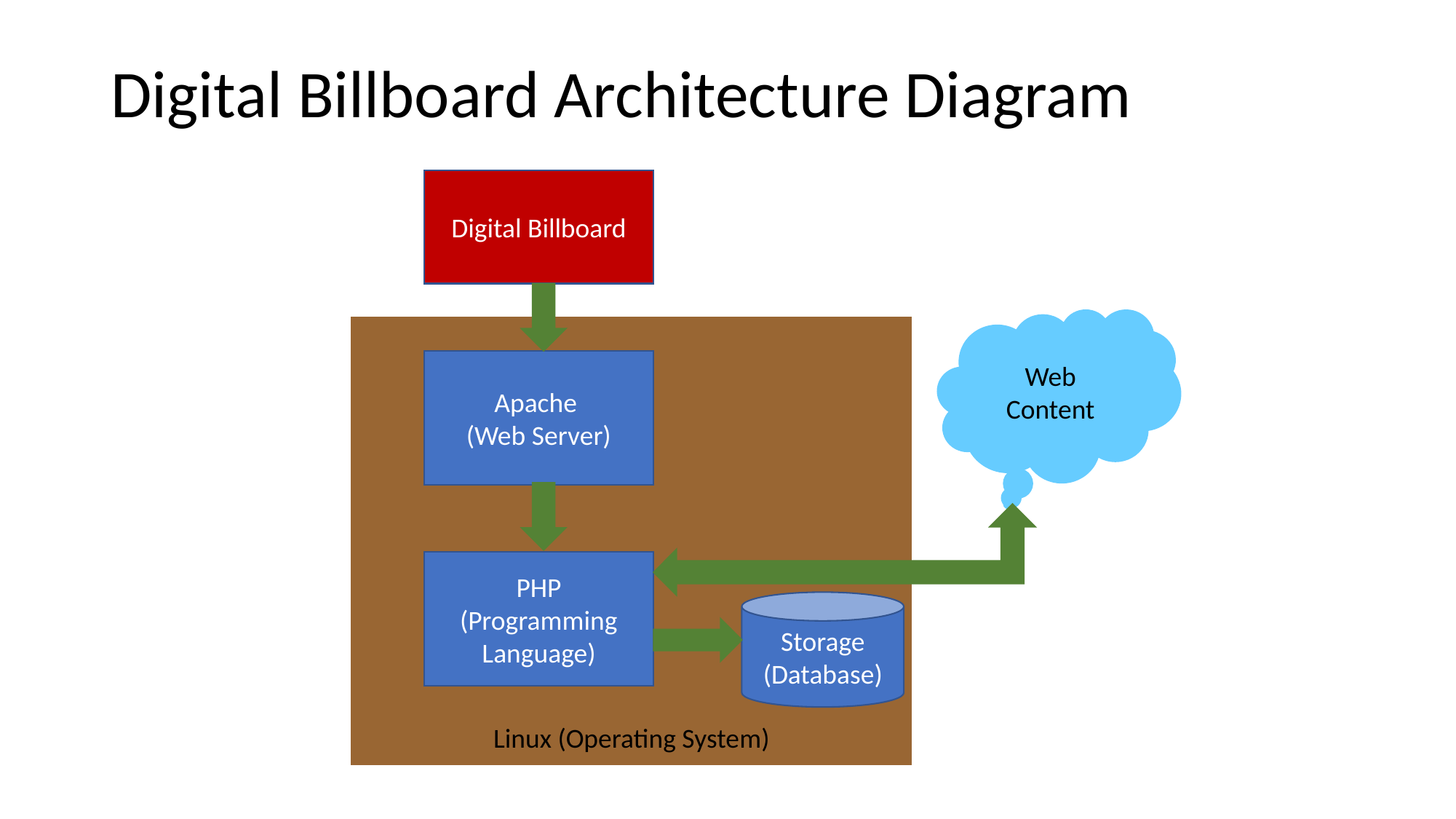

# Digital Billboard Architecture Diagram
Digital Billboard

Web Content

Linux (Operating System)
Apache
(Web Server)

PHP
(Programming Language)
Storage
(Database)